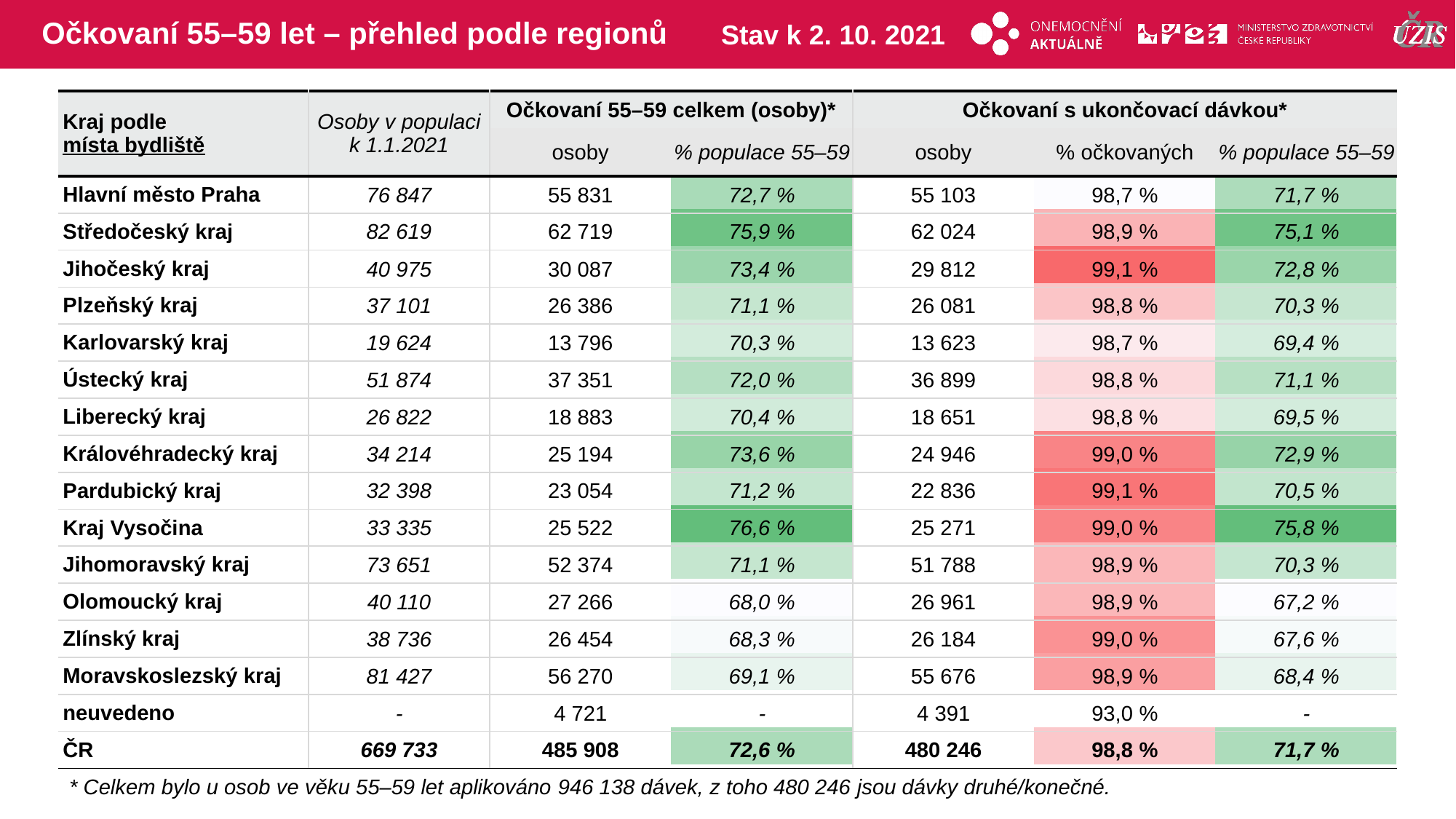

# Očkovaní 55–59 let – přehled podle regionů
Stav k 2. 10. 2021
| Kraj podle místa bydliště | Osoby v populaci k 1.1.2021 | Očkovaní 55–59 celkem (osoby)\* |  | Očkovaní s ukončovací dávkou\* |  |  |
| --- | --- | --- | --- | --- | --- | --- |
|  |  | osoby | % populace 55–59 | osoby | % očkovaných | % populace 55–59 |
| Hlavní město Praha | 76 847 | 55 831 | 72,7 % | 55 103 | 98,7 % | 71,7 % |
| Středočeský kraj | 82 619 | 62 719 | 75,9 % | 62 024 | 98,9 % | 75,1 % |
| Jihočeský kraj | 40 975 | 30 087 | 73,4 % | 29 812 | 99,1 % | 72,8 % |
| Plzeňský kraj | 37 101 | 26 386 | 71,1 % | 26 081 | 98,8 % | 70,3 % |
| Karlovarský kraj | 19 624 | 13 796 | 70,3 % | 13 623 | 98,7 % | 69,4 % |
| Ústecký kraj | 51 874 | 37 351 | 72,0 % | 36 899 | 98,8 % | 71,1 % |
| Liberecký kraj | 26 822 | 18 883 | 70,4 % | 18 651 | 98,8 % | 69,5 % |
| Královéhradecký kraj | 34 214 | 25 194 | 73,6 % | 24 946 | 99,0 % | 72,9 % |
| Pardubický kraj | 32 398 | 23 054 | 71,2 % | 22 836 | 99,1 % | 70,5 % |
| Kraj Vysočina | 33 335 | 25 522 | 76,6 % | 25 271 | 99,0 % | 75,8 % |
| Jihomoravský kraj | 73 651 | 52 374 | 71,1 % | 51 788 | 98,9 % | 70,3 % |
| Olomoucký kraj | 40 110 | 27 266 | 68,0 % | 26 961 | 98,9 % | 67,2 % |
| Zlínský kraj | 38 736 | 26 454 | 68,3 % | 26 184 | 99,0 % | 67,6 % |
| Moravskoslezský kraj | 81 427 | 56 270 | 69,1 % | 55 676 | 98,9 % | 68,4 % |
| neuvedeno | - | 4 721 | - | 4 391 | 93,0 % | - |
| ČR | 669 733 | 485 908 | 72,6 % | 480 246 | 98,8 % | 71,7 % |
|  |  |  |  |  |  |
| --- | --- | --- | --- | --- | --- |
|  |  |  |  |  |  |
|  |  |  |  |  |  |
|  |  |  |  |  |  |
|  |  |  |  |  |  |
|  |  |  |  |  |  |
|  |  |  |  |  |  |
|  |  |  |  |  |  |
|  |  |  |  |  |  |
|  |  |  |  |  |  |
|  |  |  |  |  |  |
|  |  |  |  |  |  |
|  |  |  |  |  |  |
|  |  |  |  |  |  |
|  |  |  |  |  |  |
|  |  |  |  |  |  |
* Celkem bylo u osob ve věku 55–59 let aplikováno 946 138 dávek, z toho 480 246 jsou dávky druhé/konečné.